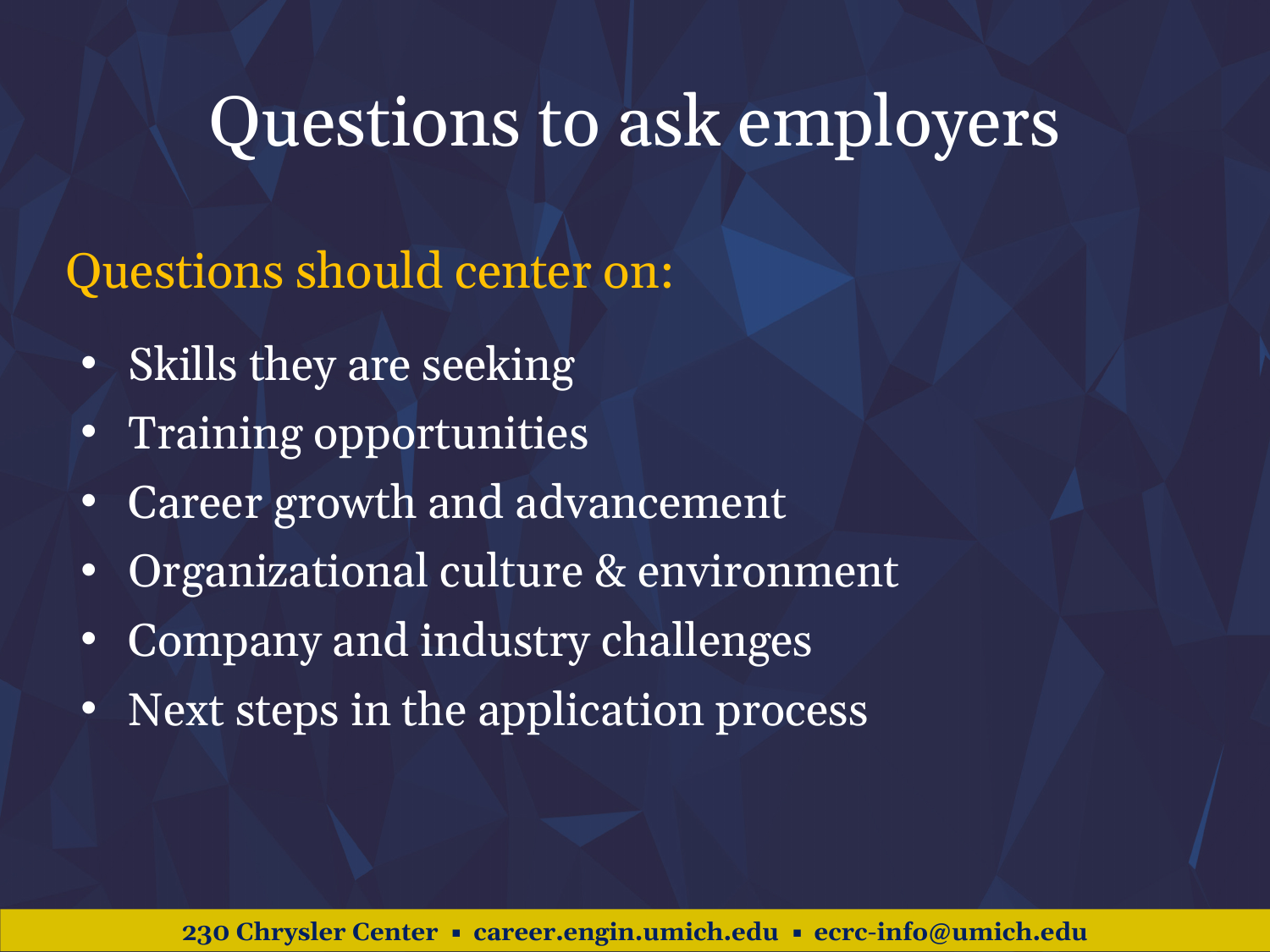

# Questions to ask employers
Questions should center on:
Skills they are seeking
Training opportunities
Career growth and advancement
Organizational culture & environment
Company and industry challenges
Next steps in the application process

230 Chrysler Center  ▪  career.engin.umich.edu  ▪  ecrc-info@umich.edu